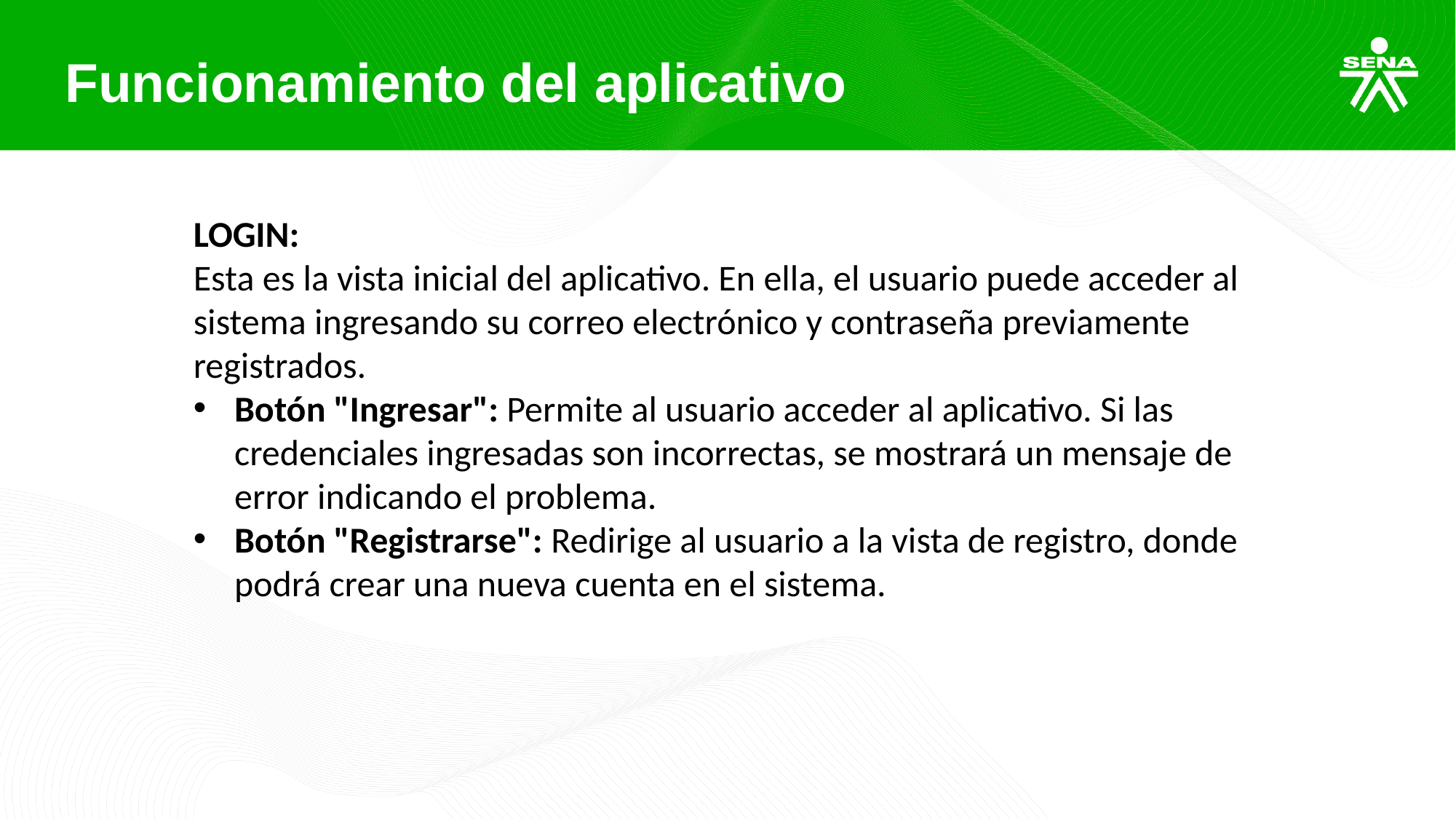

Funcionamiento del aplicativo

LOGIN:
Esta es la vista inicial del aplicativo. En ella, el usuario puede acceder al sistema ingresando su correo electrónico y contraseña previamente registrados.
Botón "Ingresar": Permite al usuario acceder al aplicativo. Si las credenciales ingresadas son incorrectas, se mostrará un mensaje de error indicando el problema.
Botón "Registrarse": Redirige al usuario a la vista de registro, donde podrá crear una nueva cuenta en el sistema.